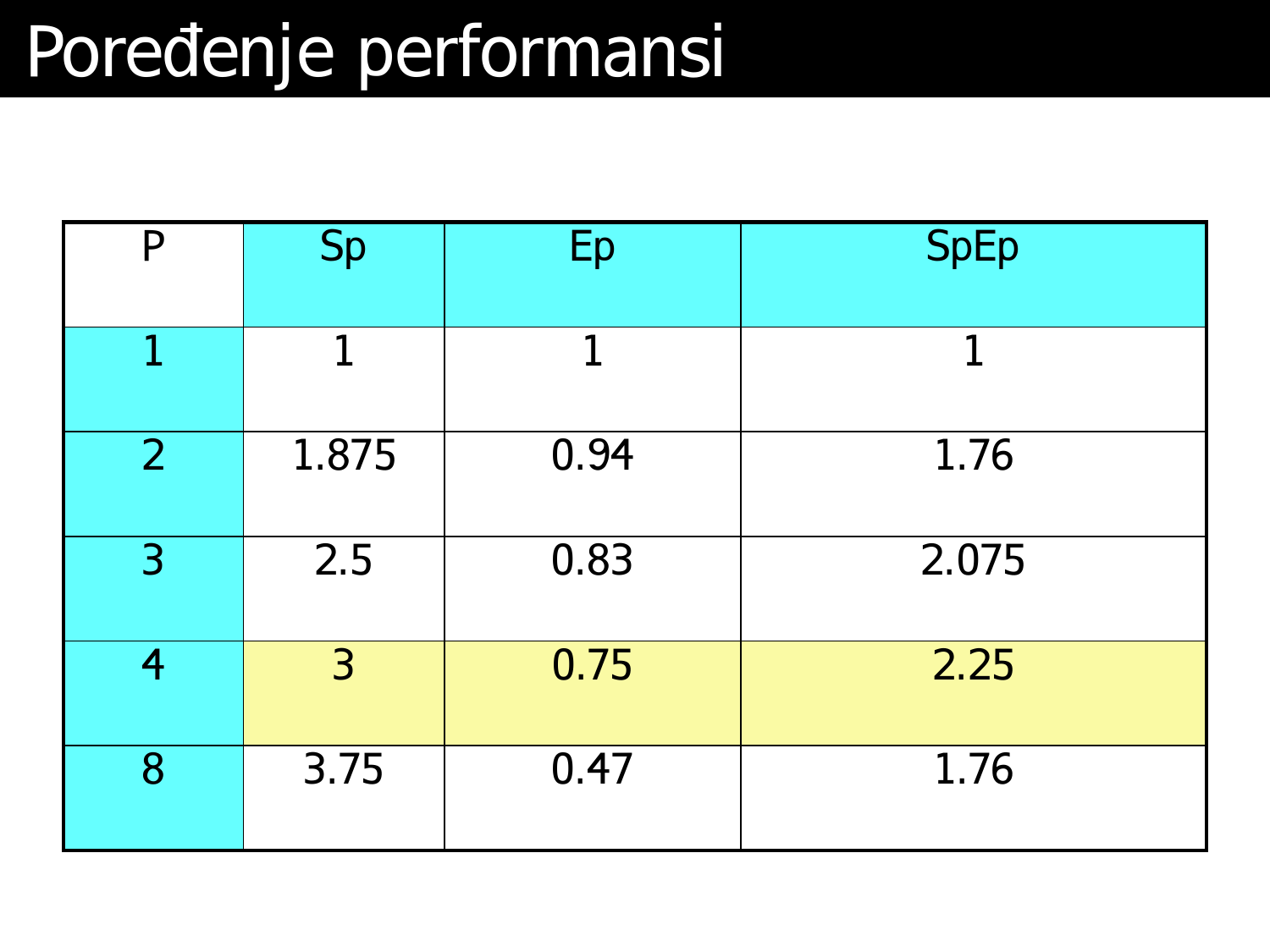

# Poređenje performansi
| P | Sp | Ep | SpEp |
| --- | --- | --- | --- |
| 1 | 1 | 1 | 1 |
| 2 | 1.875 | 0.94 | 1.76 |
| 3 | 2.5 | 0.83 | 2.075 |
| 4 | 3 | 0.75 | 2.25 |
| 8 | 3.75 | 0.47 | 1.76 |